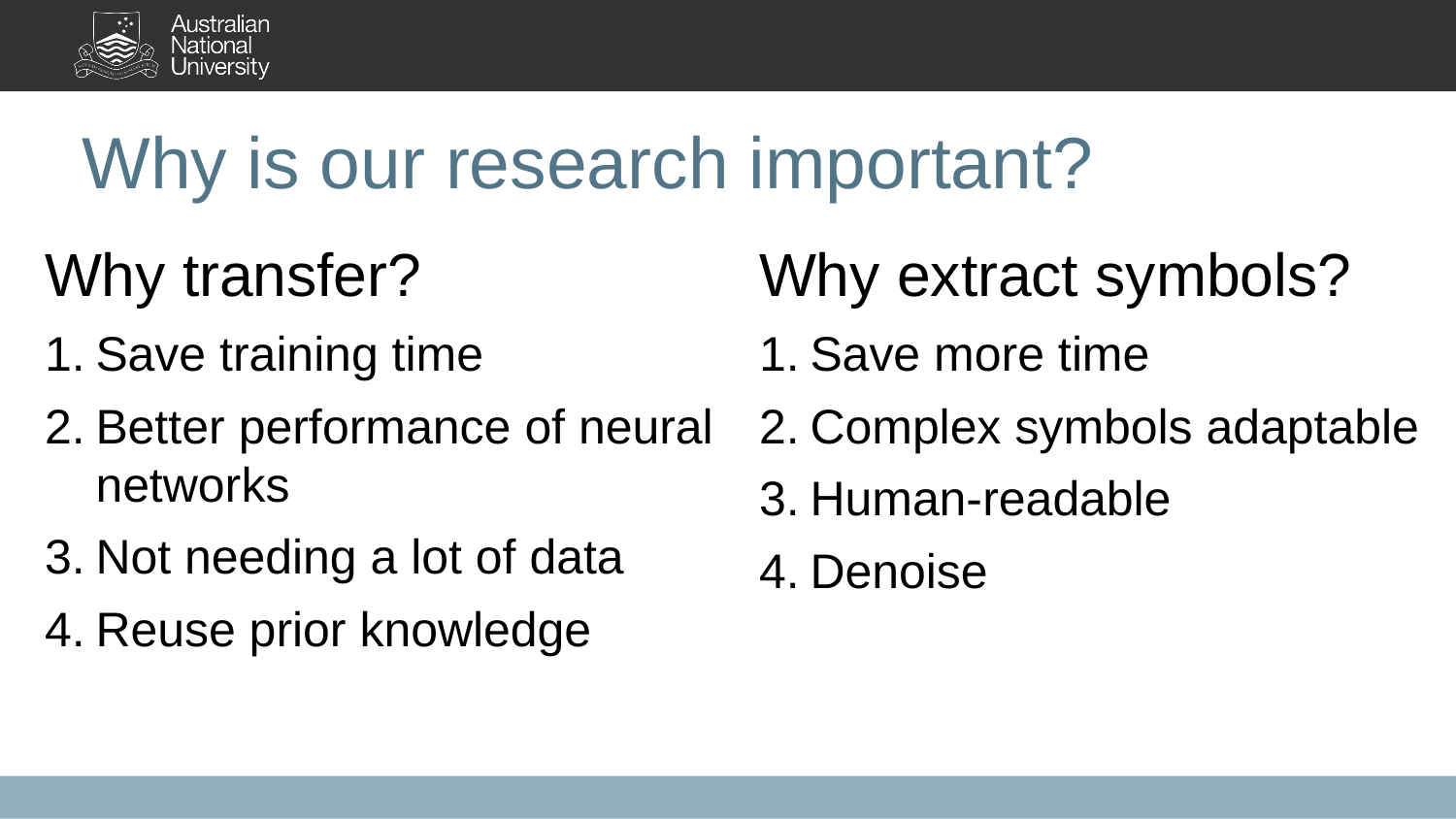

# Why is our research important?
Why transfer?
Save training time
Better performance of neural networks
Not needing a lot of data
Reuse prior knowledge
Why extract symbols?
Save more time
Complex symbols adaptable
Human-readable
Denoise
4